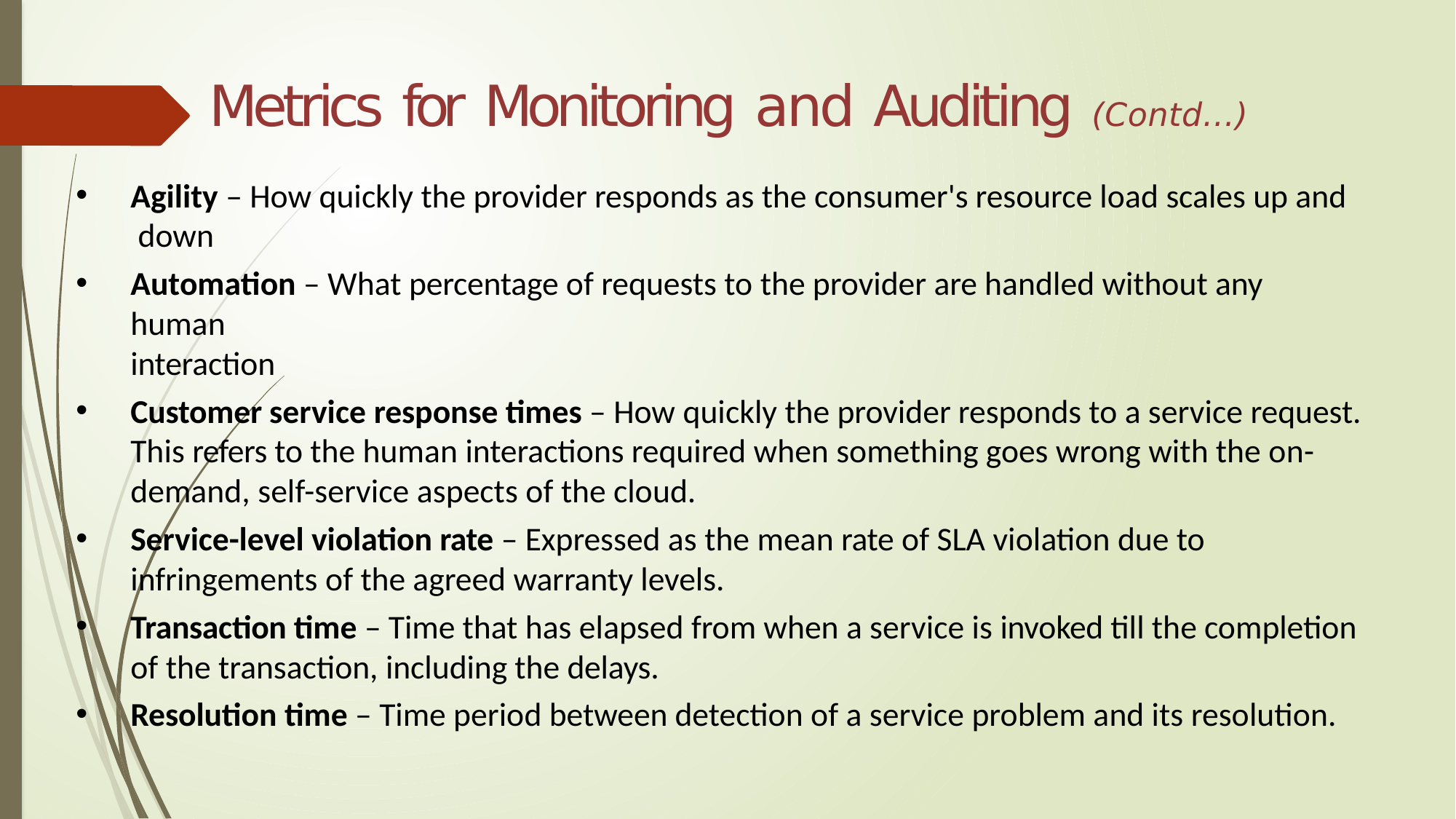

# Metrics for Monitoring and Auditing (Contd…)
Agility – How quickly the provider responds as the consumer's resource load scales up and  down
Automation – What percentage of requests to the provider are handled without any human
interaction
Customer service response times – How quickly the provider responds to a service request.  This refers to the human interactions required when something goes wrong with the on-  demand, self-service aspects of the cloud.
Service-level violation rate – Expressed as the mean rate of SLA violation due to
infringements of the agreed warranty levels.
Transaction time – Time that has elapsed from when a service is invoked till the completion  of the transaction, including the delays.
Resolution time – Time period between detection of a service problem and its resolution.
16